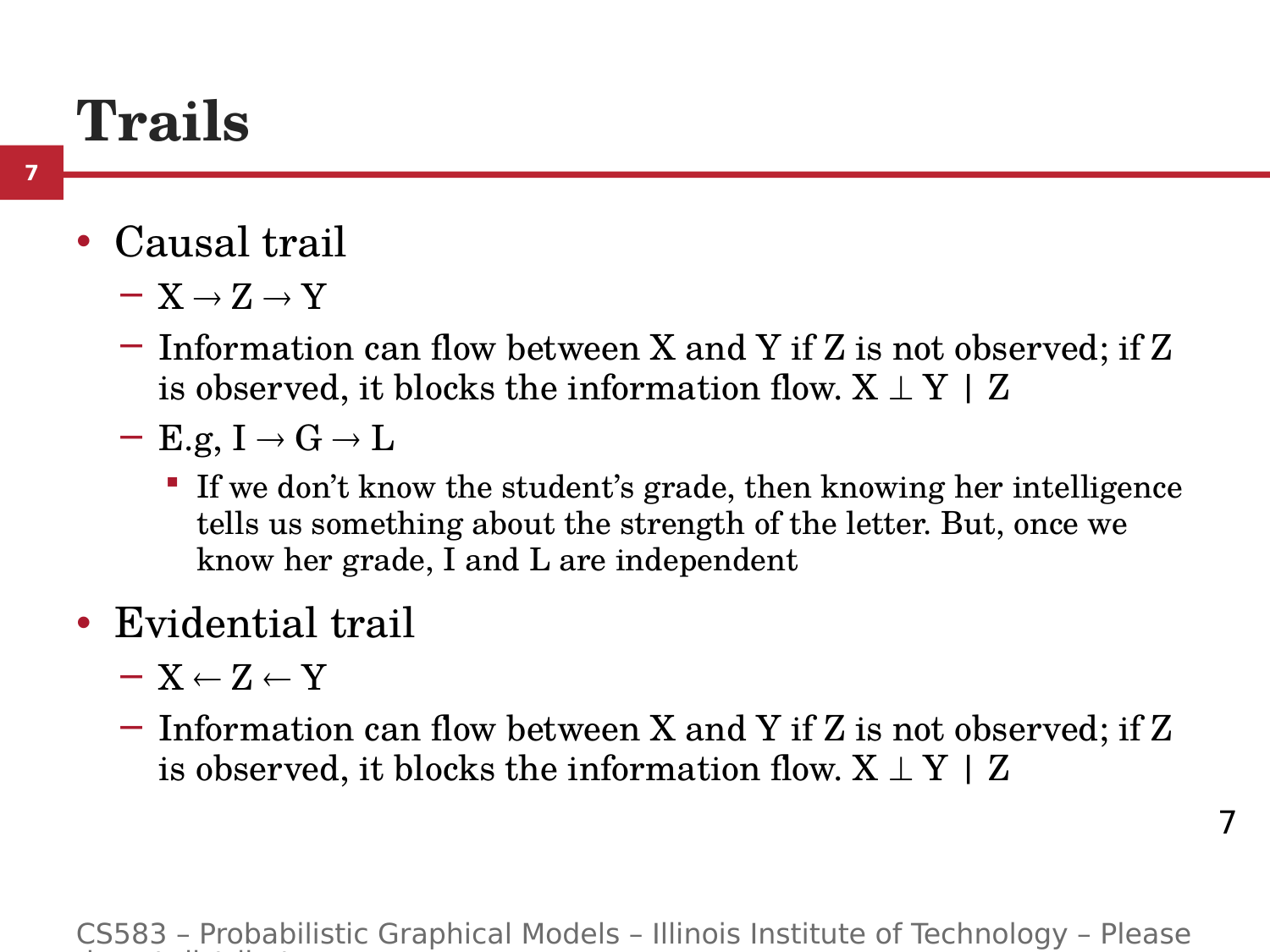

# Trails
Causal trail
X → Z → Y
Information can flow between X and Y if Z is not observed; if Z is observed, it blocks the information flow. X ⊥ Y | Z
E.g, I → G → L
If we don’t know the student’s grade, then knowing her intelligence tells us something about the strength of the letter. But, once we know her grade, I and L are independent
Evidential trail
X ← Z ← Y
Information can flow between X and Y if Z is not observed; if Z is observed, it blocks the information flow. X ⊥ Y | Z
7
CS583 – Probabilistic Graphical Models – Illinois Institute of Technology – Please do not distribute.